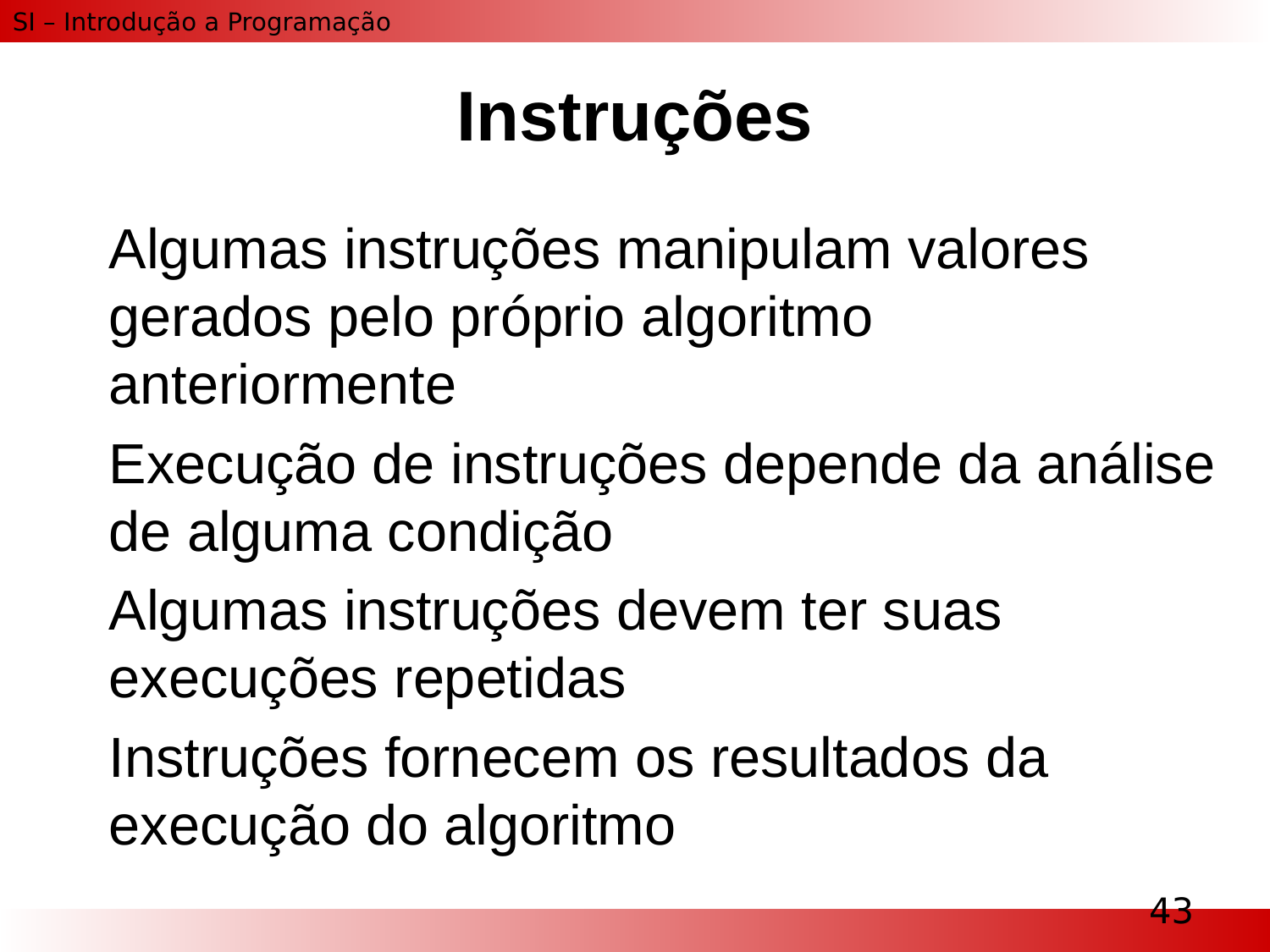

# Instruções
Algumas instruções manipulam valores gerados pelo próprio algoritmo anteriormente
Execução de instruções depende da análise de alguma condição
Algumas instruções devem ter suas execuções repetidas
Instruções fornecem os resultados da execução do algoritmo

43